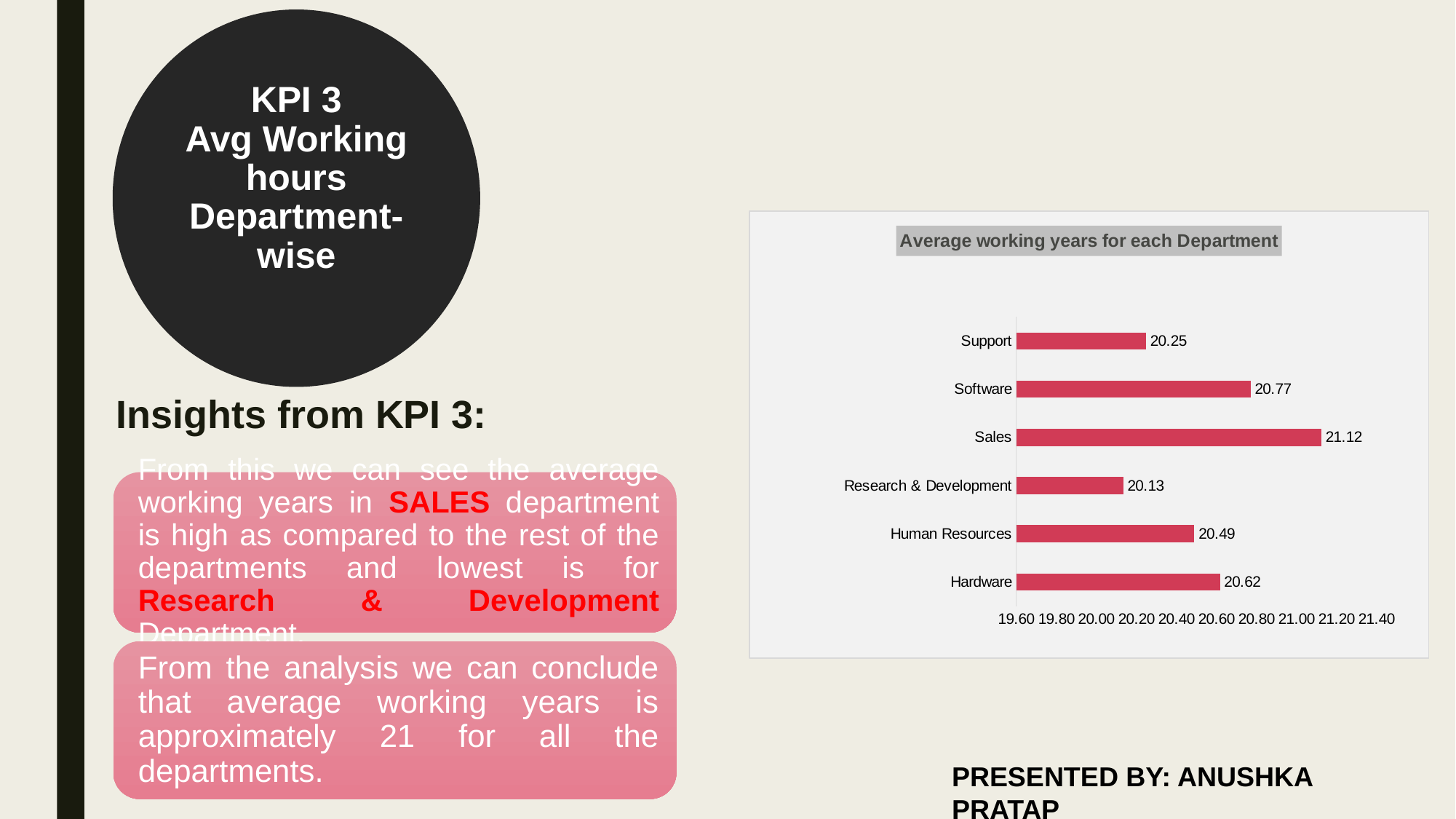

KPI 3
Avg Working hours Department- wise

### Chart: Average working years for each Department

| Category |  |
|---|---|
| Hardware | 20.617346938775512 |
| Human Resources | 20.489253187613844 |
| Research & Development | 20.133855331841907 |
| Sales | 21.123823316437363 |
| Software | 20.77015558698727 |
| Support | 20.247891455812248 |
Insights from KPI 3:
From this we can see the average working years in SALES department is high as compared to the rest of the departments and lowest is for Research & Development Department.
From the analysis we can conclude that average working years is approximately 21 for all the departments.
PRESENTED BY: ANUSHKA PRATAP